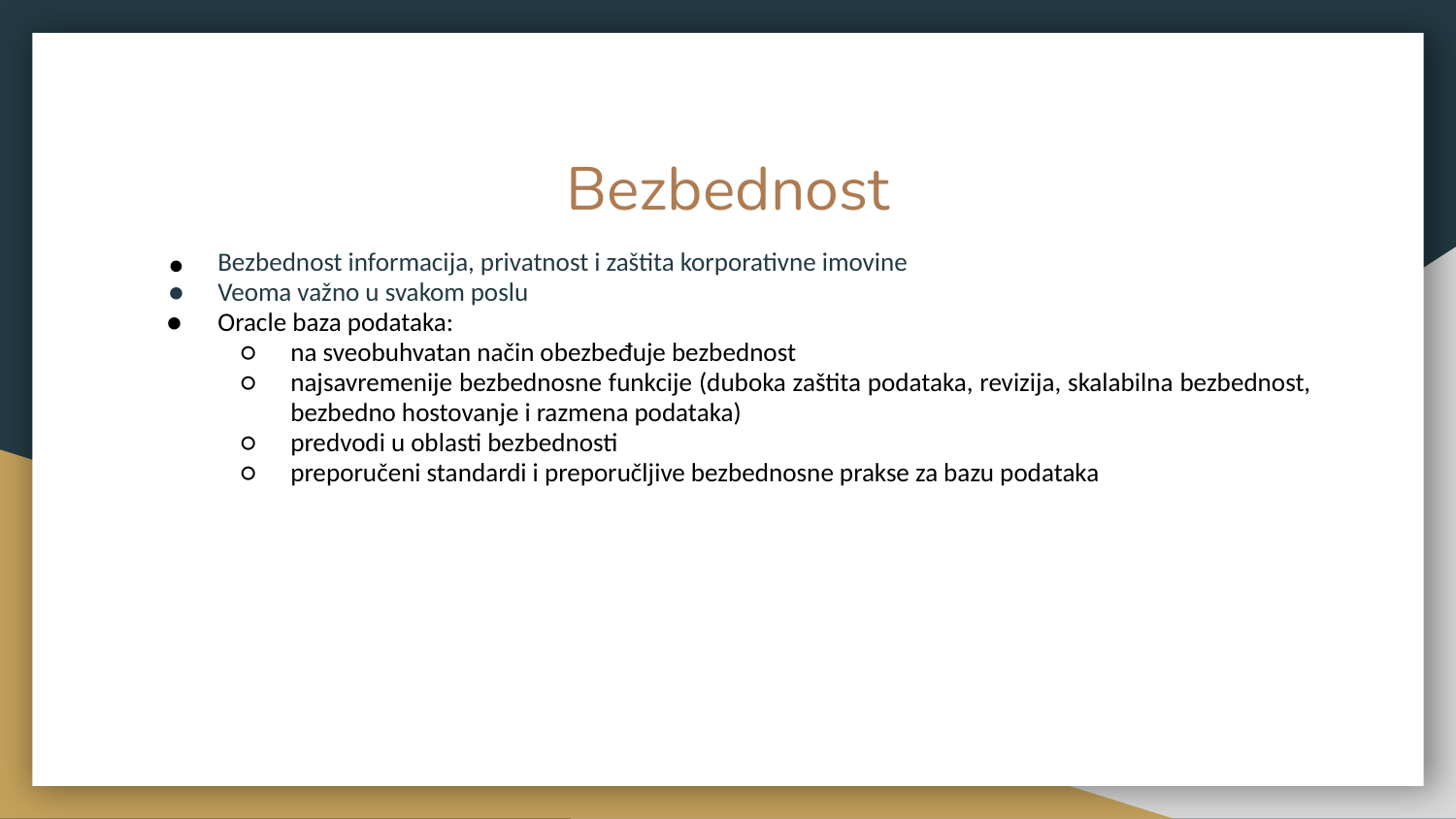

# Bezbednost
Bezbednost informacija, privatnost i zaštita korporativne imovine
Veoma važno u svakom poslu
Oracle baza podataka:
na sveobuhvatan način obezbeđuje bezbednost
najsavremenije bezbednosne funkcije (duboka zaštita podataka, revizija, skalabilna bezbednost, bezbedno hostovanje i razmena podataka)
predvodi u oblasti bezbednosti
preporučeni standardi i preporučljive bezbednosne prakse za bazu podataka